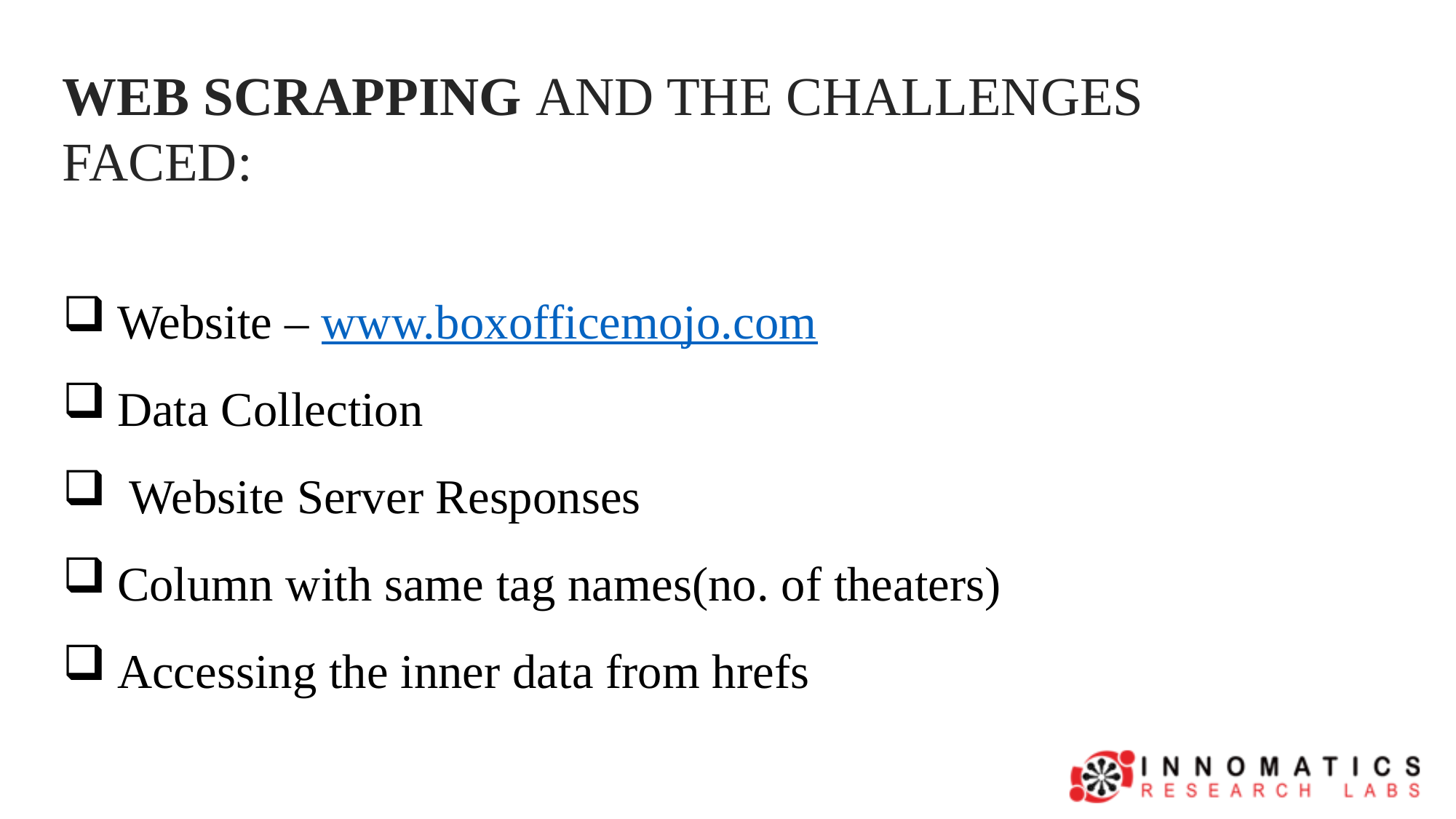

WEB SCRAPPING AND THE CHALLENGES FACED:
Website – www.boxofficemojo.com
Data Collection
 Website Server Responses
Column with same tag names(no. of theaters)
Accessing the inner data from hrefs